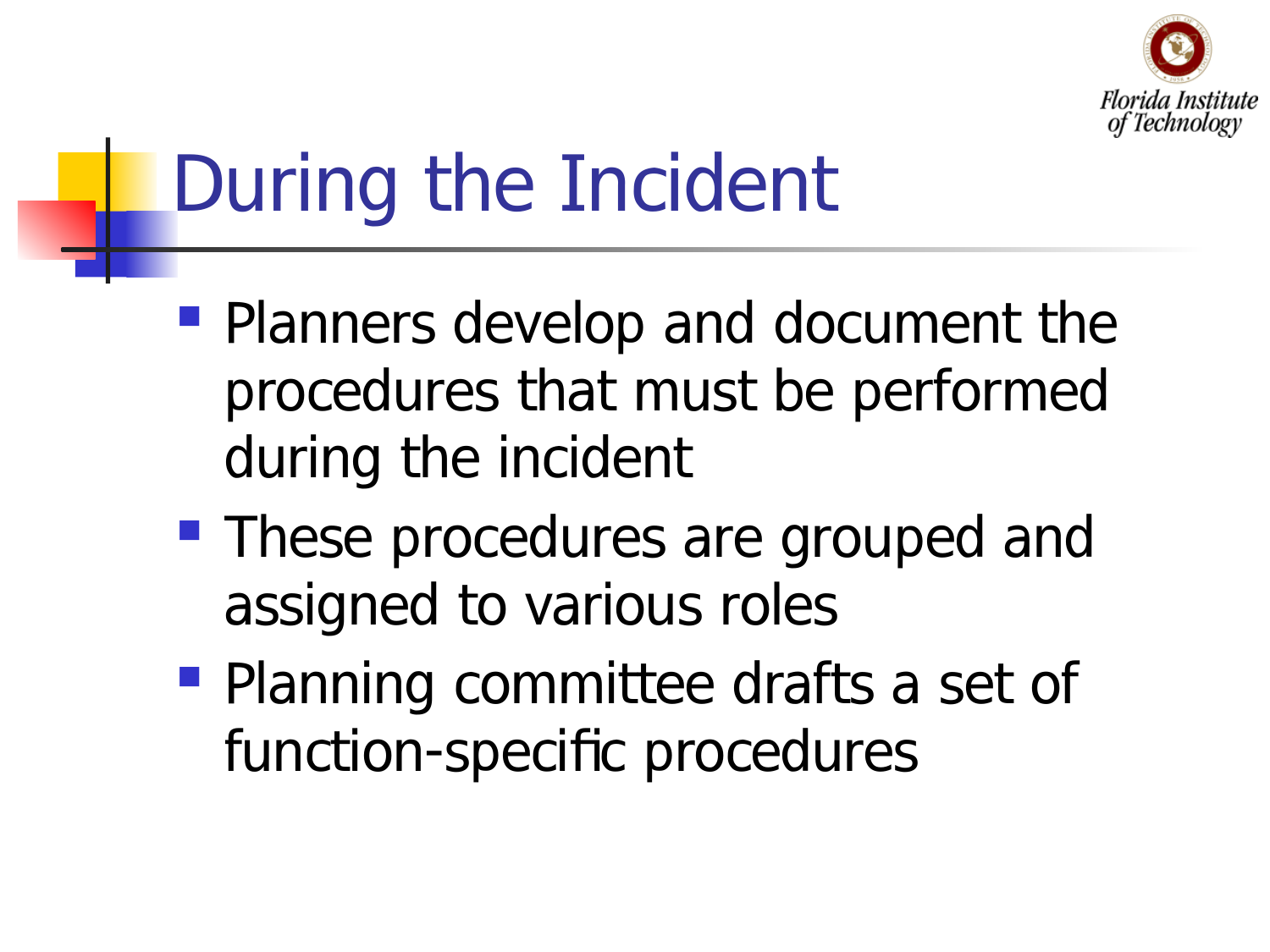

# During the Incident
Planners develop and document the procedures that must be performed during the incident
These procedures are grouped and assigned to various roles
Planning committee drafts a set of function-specific procedures